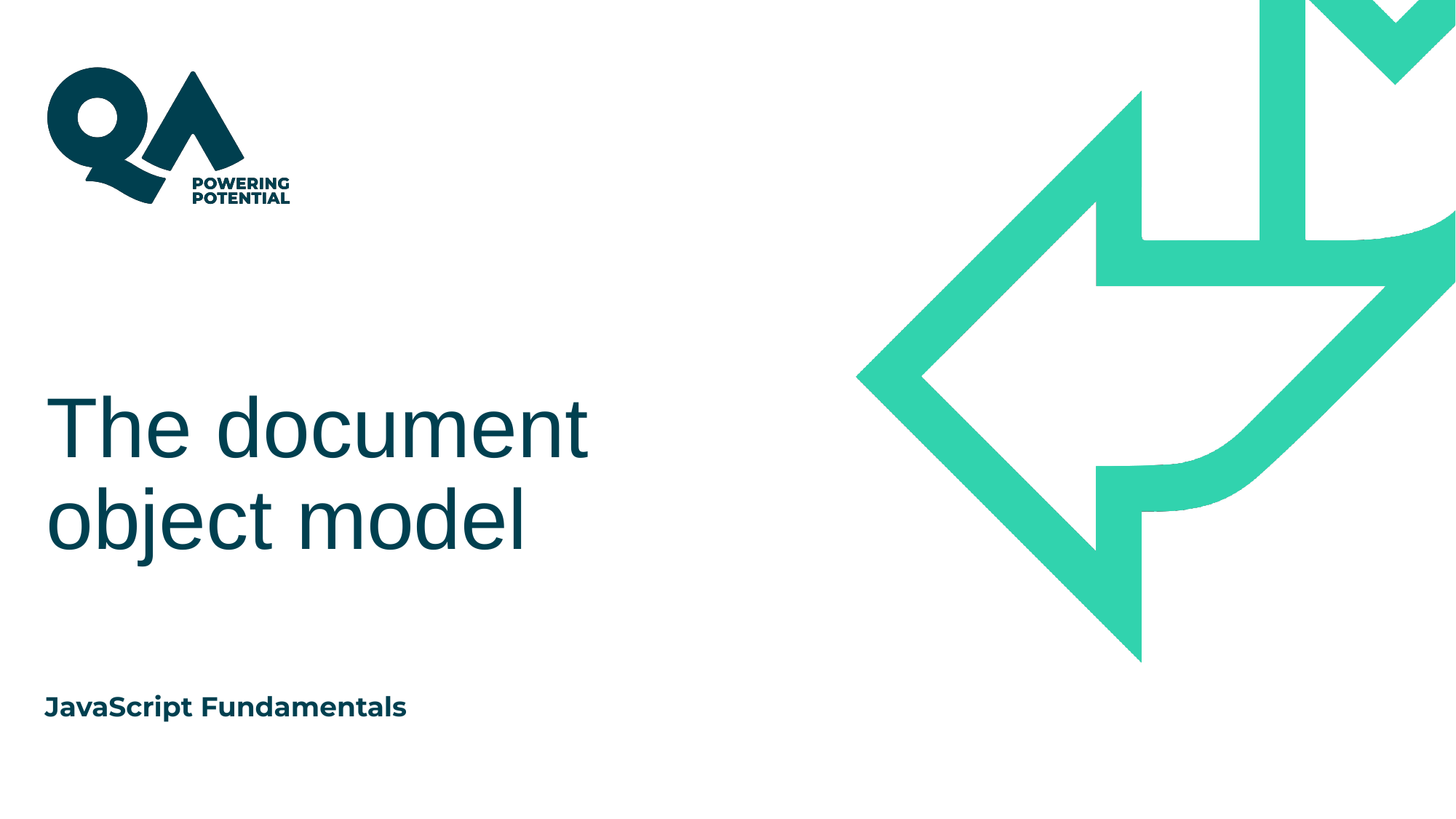

# The document object model
JavaScript Fundamentals